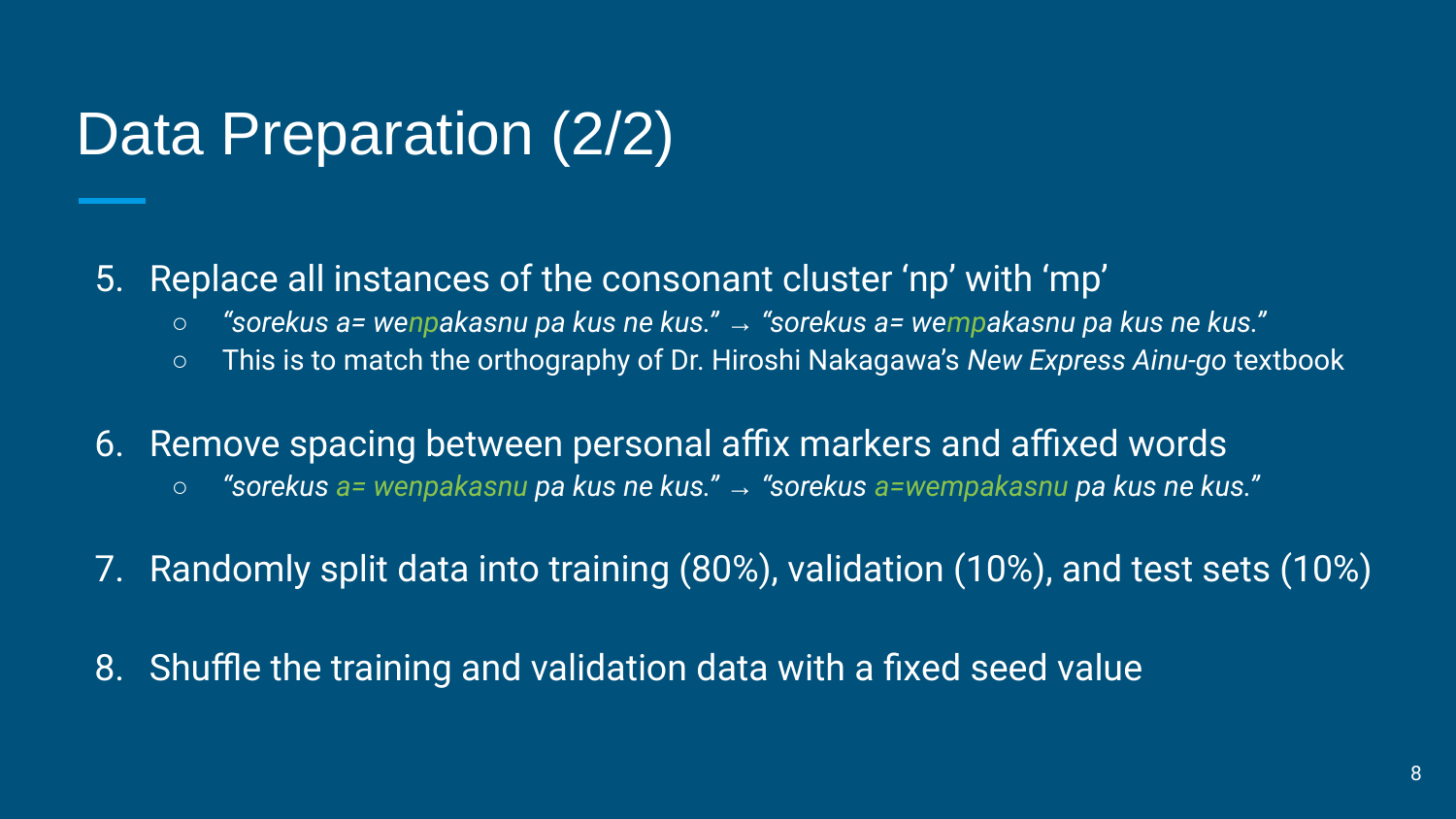

# Data Preparation (2/2)
Replace all instances of the consonant cluster ‘np’ with ‘mp’
“sorekus a= wenpakasnu pa kus ne kus.” → “sorekus a= wempakasnu pa kus ne kus.”
This is to match the orthography of Dr. Hiroshi Nakagawa’s New Express Ainu-go textbook
Remove spacing between personal affix markers and affixed words
“sorekus a= wenpakasnu pa kus ne kus.” → “sorekus a=wempakasnu pa kus ne kus.”
Randomly split data into training (80%), validation (10%), and test sets (10%)
Shuffle the training and validation data with a fixed seed value
8